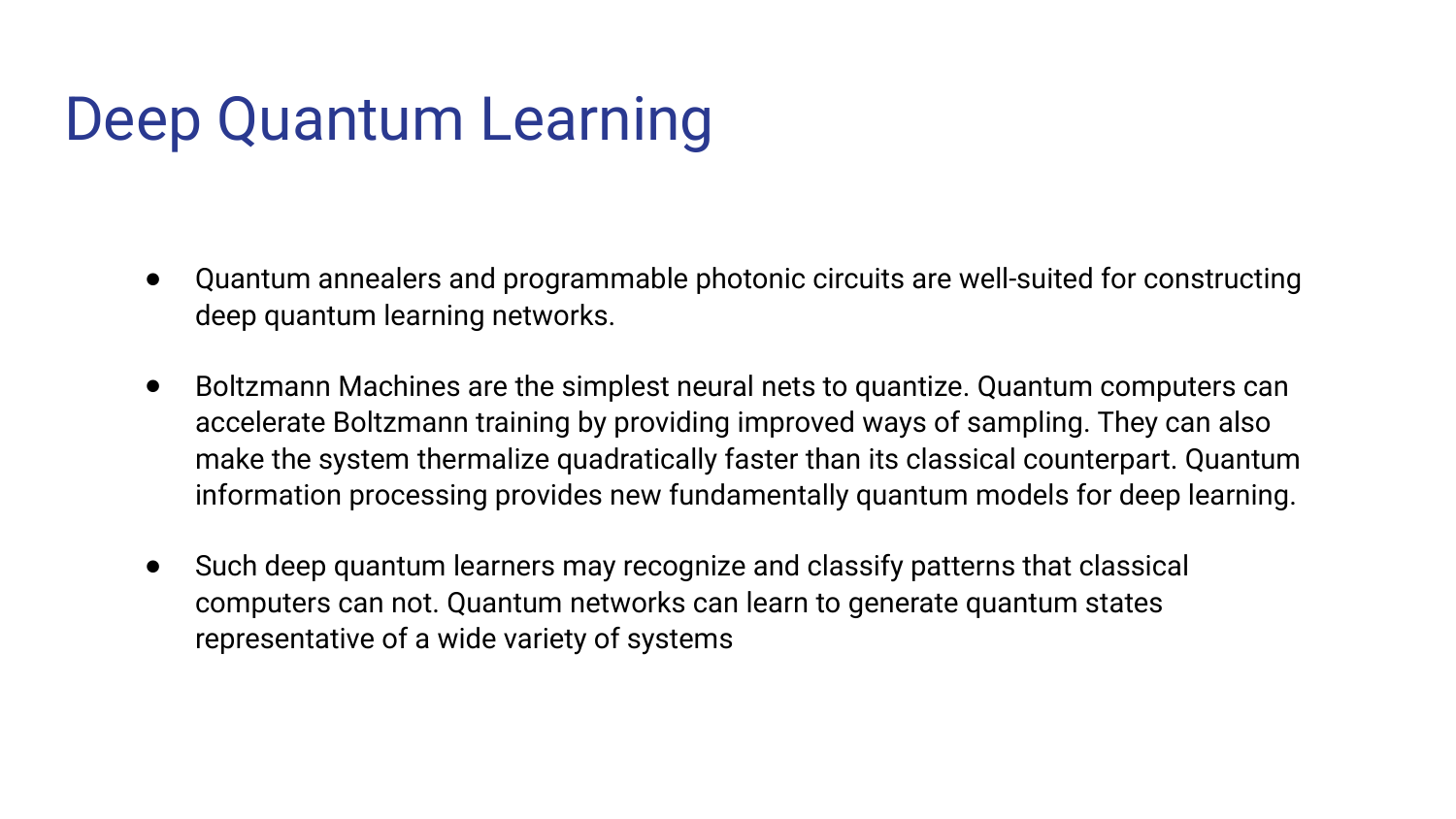

# Deep Quantum Learning
Quantum annealers and programmable photonic circuits are well-suited for constructing deep quantum learning networks.

Boltzmann Machines are the simplest neural nets to quantize. Quantum computers can accelerate Boltzmann training by providing improved ways of sampling. They can also make the system thermalize quadratically faster than its classical counterpart. Quantum information processing provides new fundamentally quantum models for deep learning.

Such deep quantum learners may recognize and classify patterns that classical computers can not. Quantum networks can learn to generate quantum states representative of a wide variety of systems